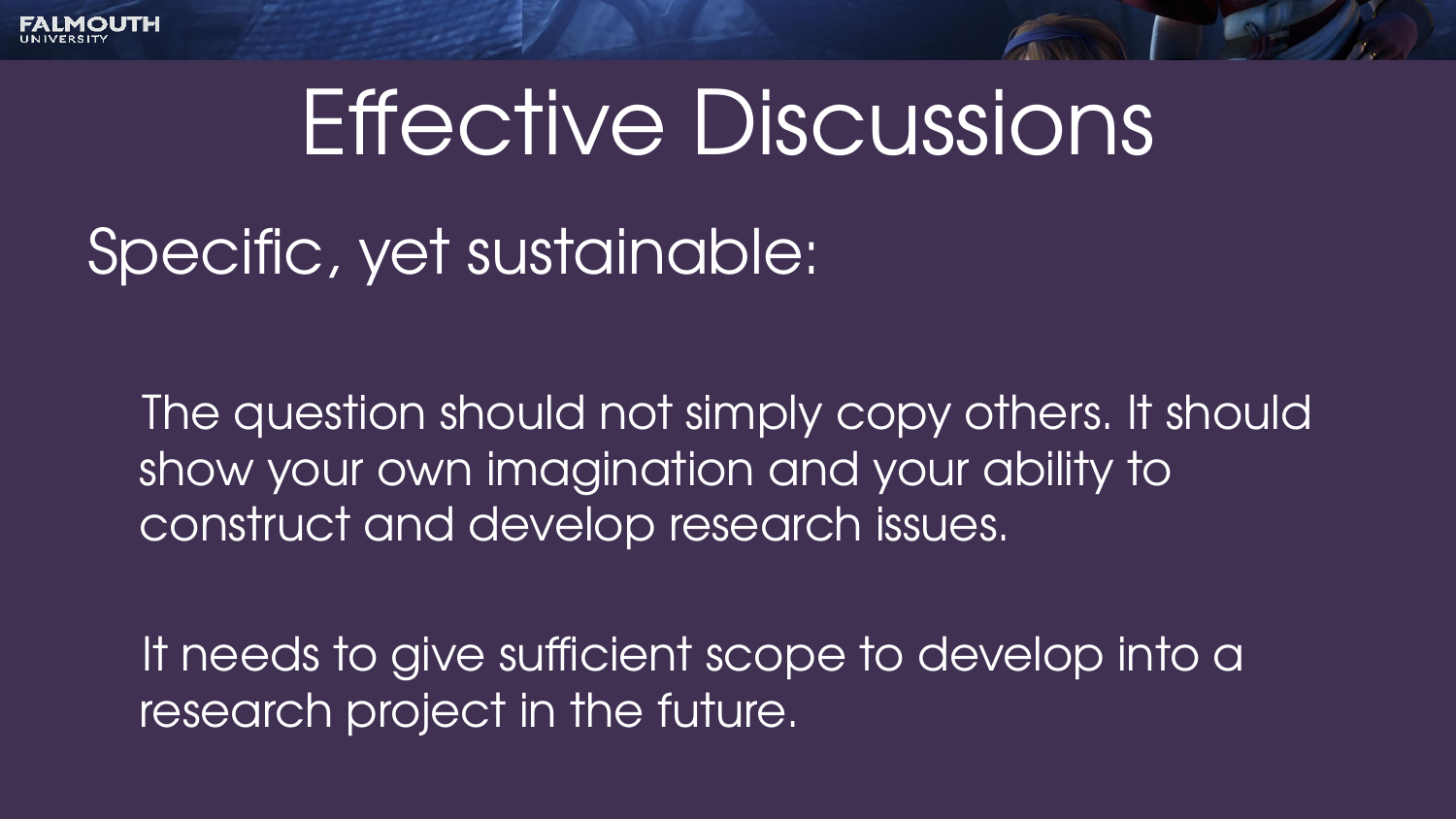

# Effective Discussions
Specific, yet sustainable:

The question should not simply copy others. It should show your own imagination and your ability to construct and develop research issues.

It needs to give sufficient scope to develop into a research project in the future.